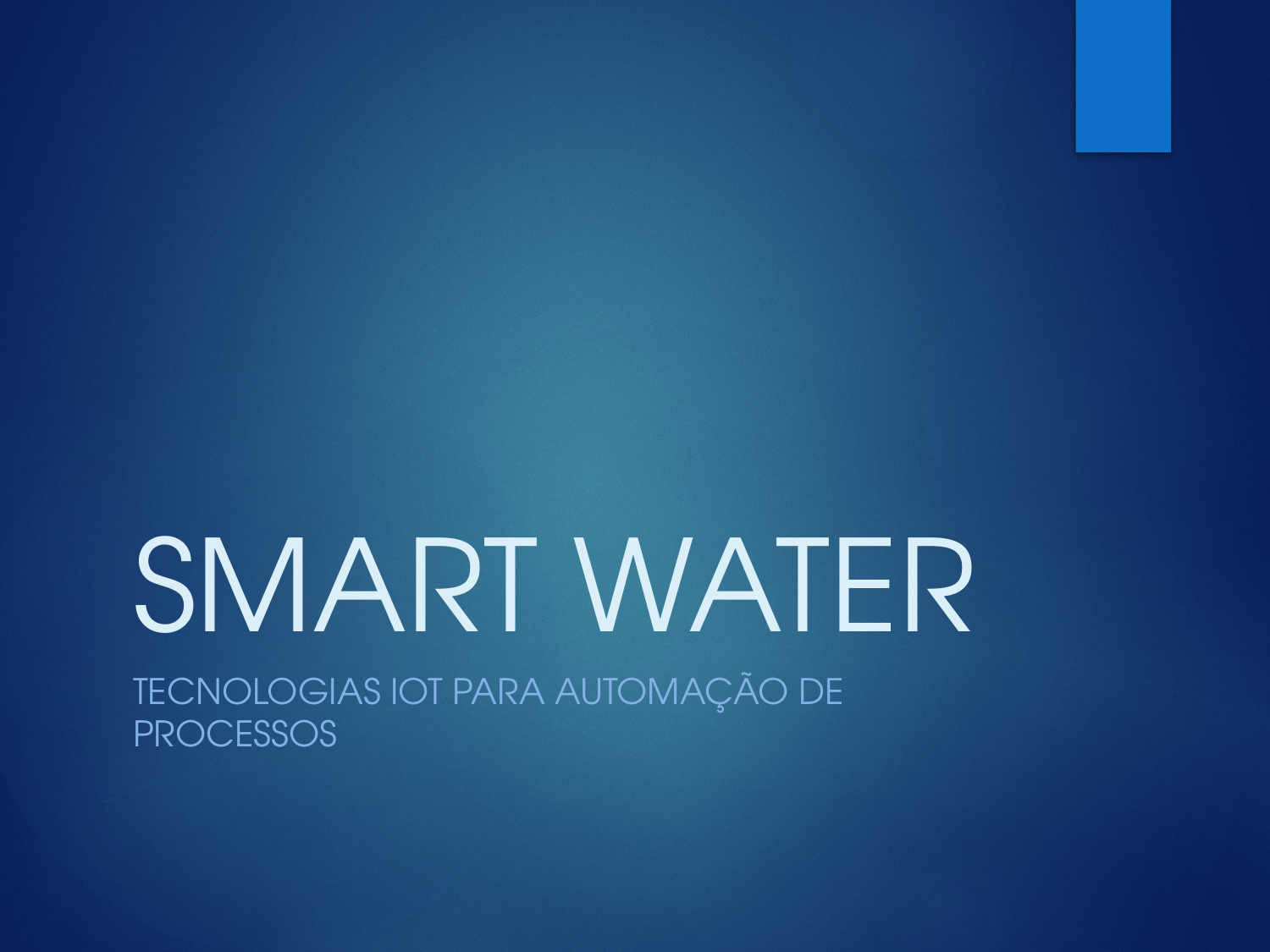

# SMART WATER
Tecnologias IoT para automação de processos